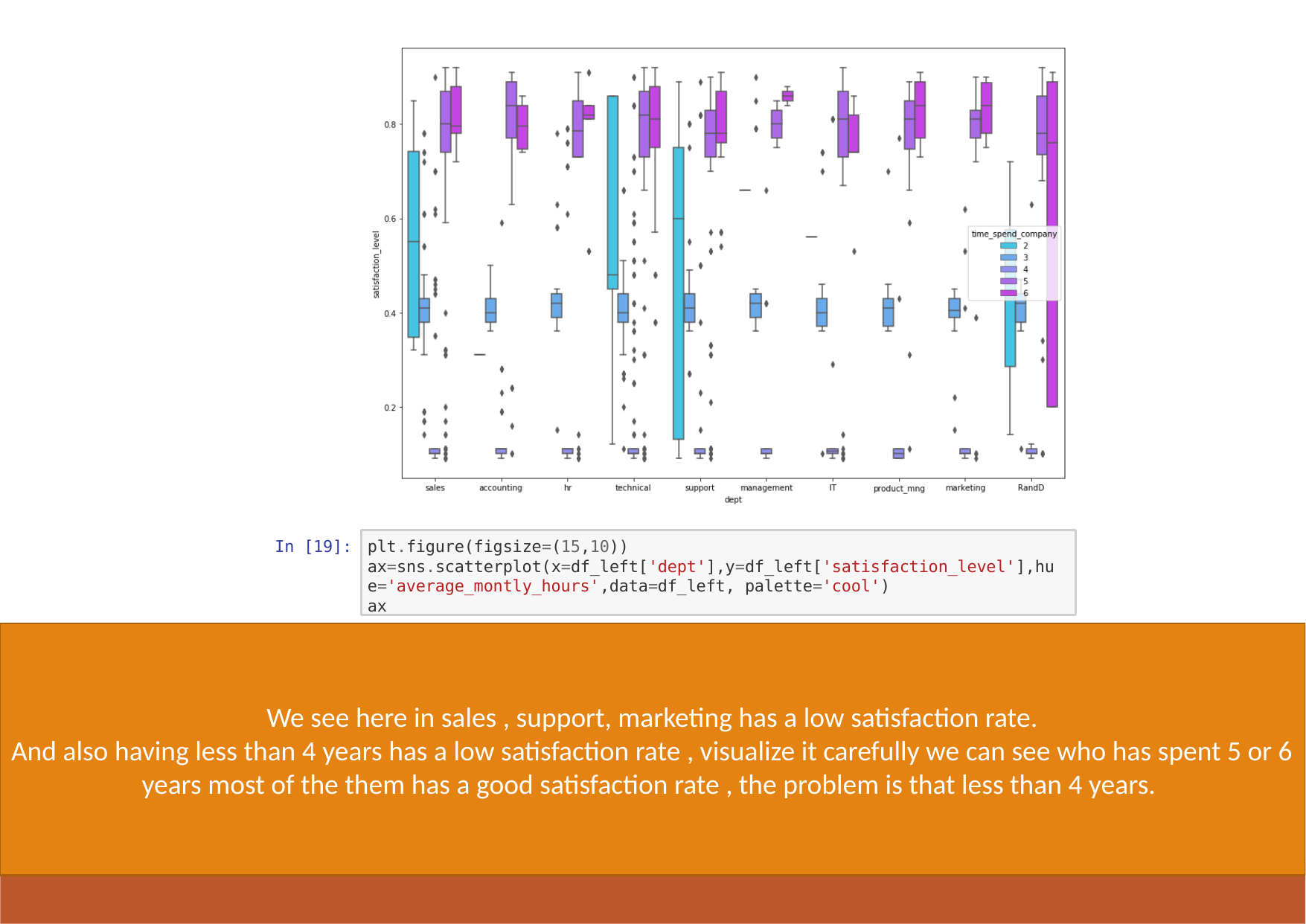

plt.figure(figsize=(15,10))  ax=sns.scatterplot(x=df_left['dept'],y=df_left['satisfaction_level'],hu  e='average_montly_hours',data=df_left, palette='cool')
ax
In [19]:
We see here in sales , support, marketing has a low satisfaction rate.
And also having less than 4 years has a low satisfaction rate , visualize it carefully we can see who has spent 5 or 6 years most of the them has a good satisfaction rate , the problem is that less than 4 years.
Out[19]:
<matplotlib.axes._subplots.AxesSubplot at 0x26173711188>

Create PDF in your applications with the Pdfcrowd HTML to PDF API
PDFCROWD